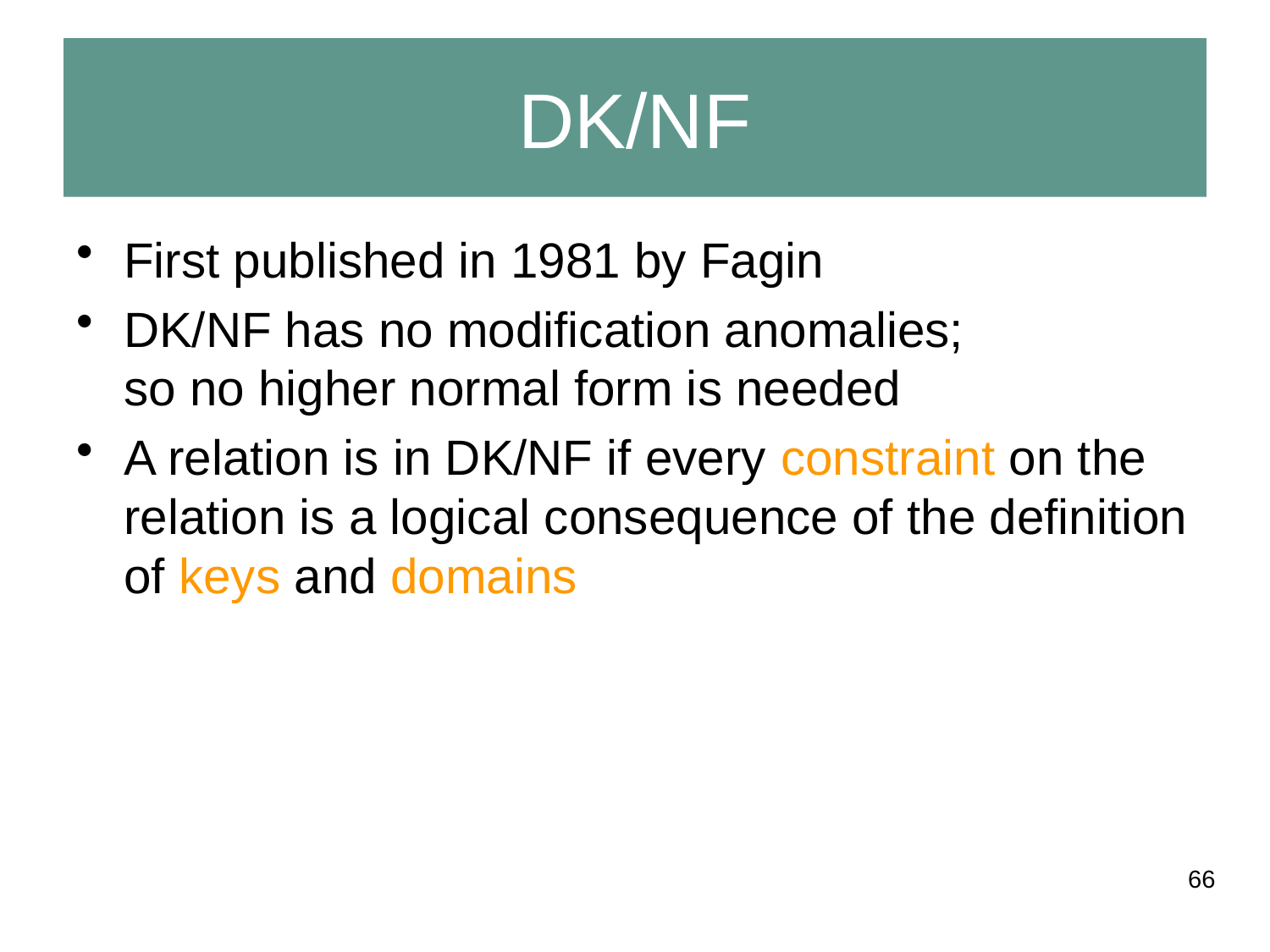

# DK/NF
First published in 1981 by Fagin
DK/NF has no modification anomalies;
so no higher normal form is needed
A relation is in DK/NF if every constraint on the relation is a logical consequence of the definition of keys and domains
66